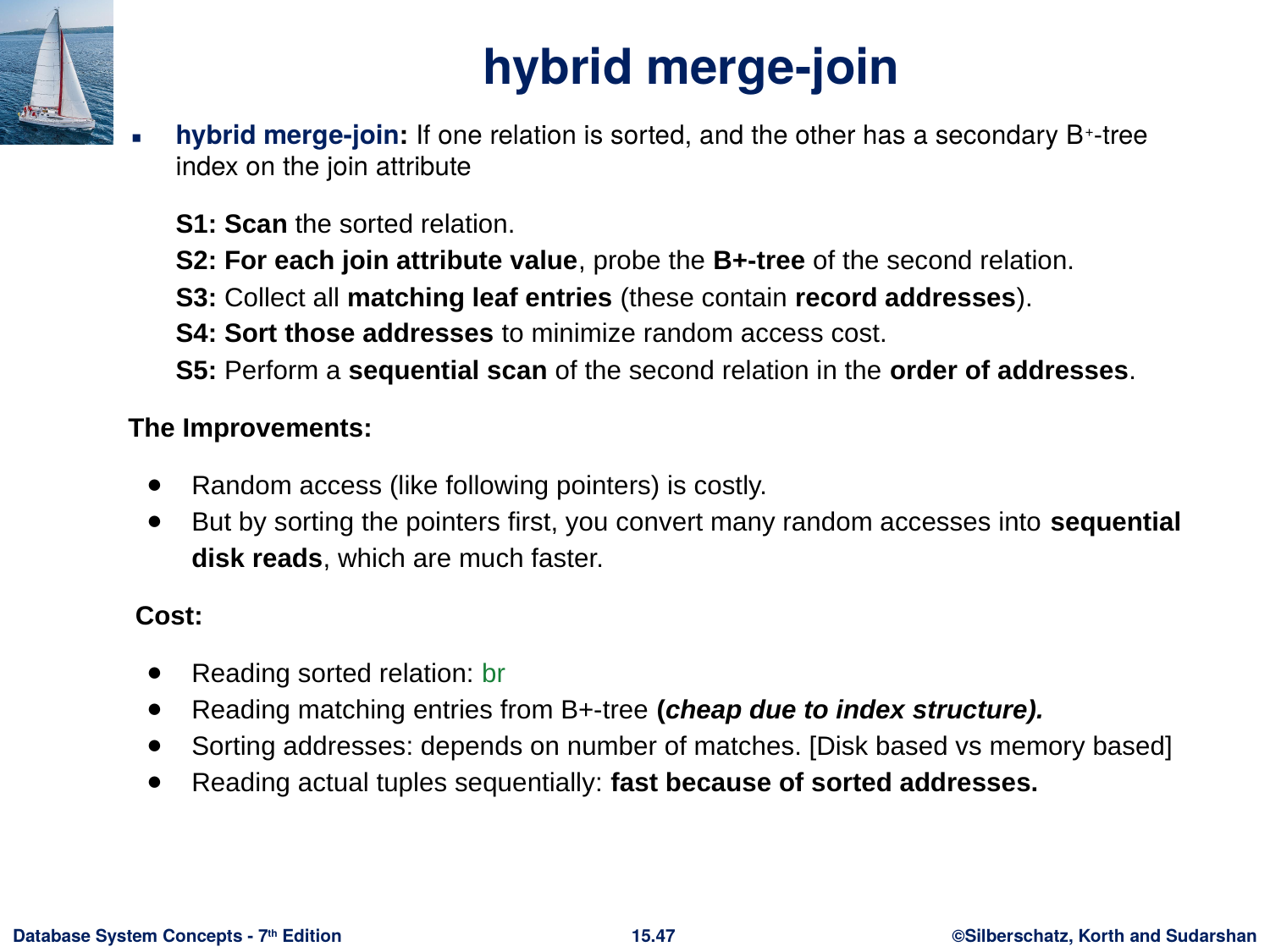

# hybrid merge-join
hybrid merge-join: If one relation is sorted, and the other has a secondary B+-tree index on the join attribute
S1: Scan the sorted relation.
S2: For each join attribute value, probe the B+-tree of the second relation.
S3: Collect all matching leaf entries (these contain record addresses).
S4: Sort those addresses to minimize random access cost.
S5: Perform a sequential scan of the second relation in the order of addresses.
The Improvements:
Random access (like following pointers) is costly.
But by sorting the pointers first, you convert many random accesses into sequential disk reads, which are much faster.
 Cost:
Reading sorted relation: br
Reading matching entries from B+-tree (cheap due to index structure).
Sorting addresses: depends on number of matches. [Disk based vs memory based]
Reading actual tuples sequentially: fast because of sorted addresses.